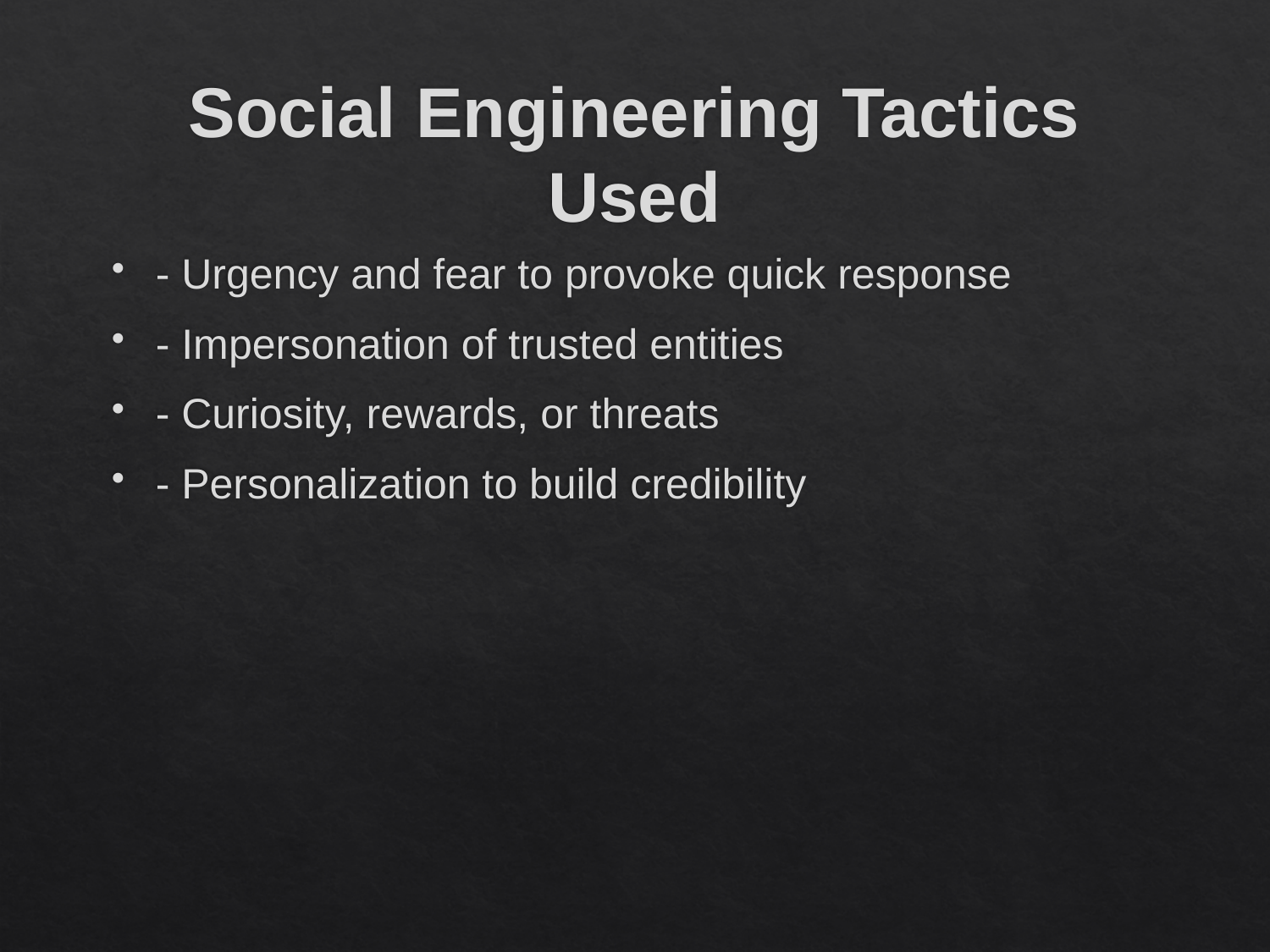

# Social Engineering Tactics Used
- Urgency and fear to provoke quick response
- Impersonation of trusted entities
- Curiosity, rewards, or threats
- Personalization to build credibility